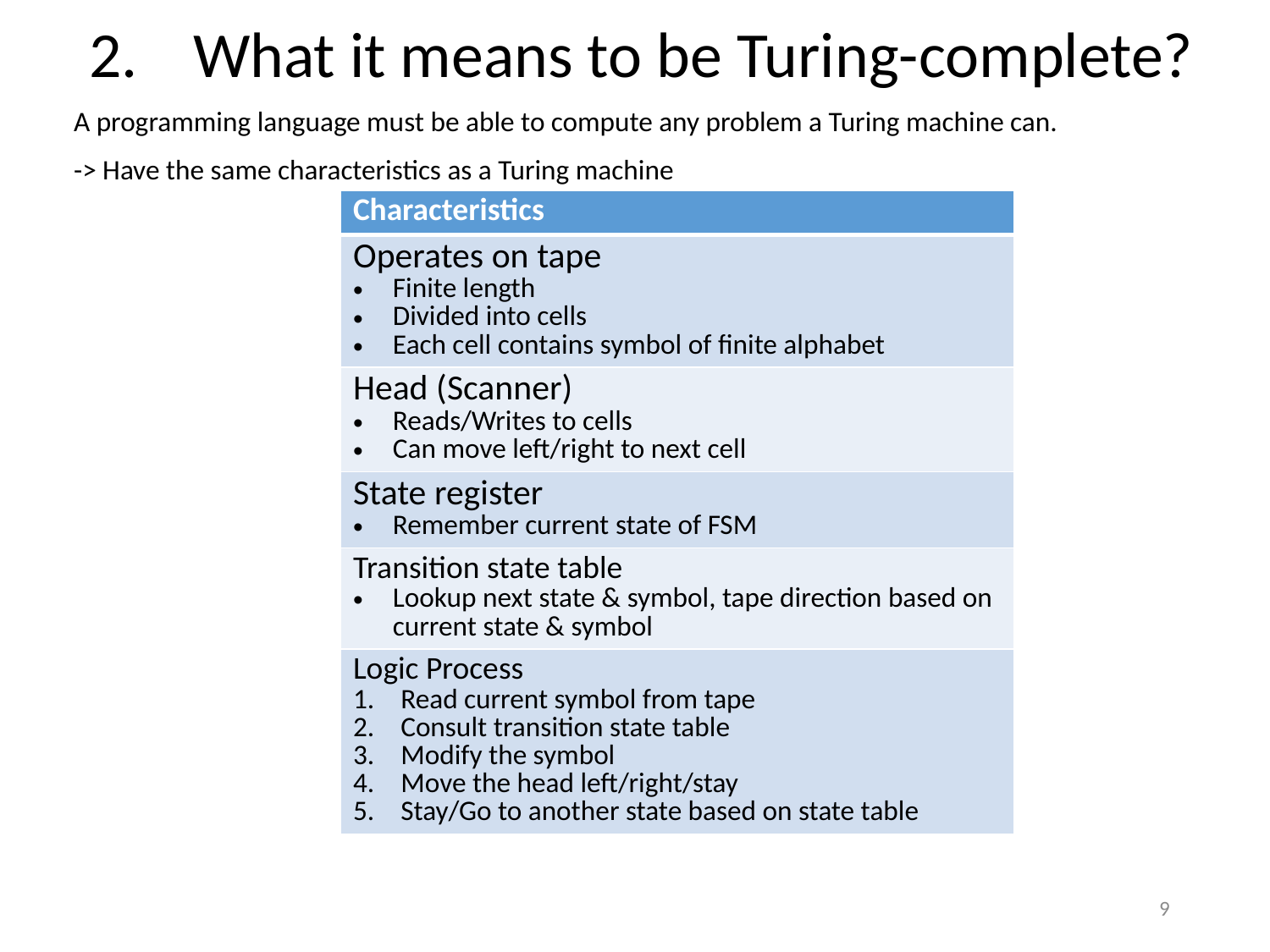

# What it means to be Turing-complete?
A programming language must be able to compute any problem a Turing machine can.
-> Have the same characteristics as a Turing machine

| Characteristics |
| --- |
| Operates on tape Finite length Divided into cells Each cell contains symbol of finite alphabet |
| Head (Scanner) Reads/Writes to cells Can move left/right to next cell |
| State register Remember current state of FSM |
| Transition state table Lookup next state & symbol, tape direction based on current state & symbol |
| Logic Process Read current symbol from tape Consult transition state table Modify the symbol Move the head left/right/stay Stay/Go to another state based on state table |
9